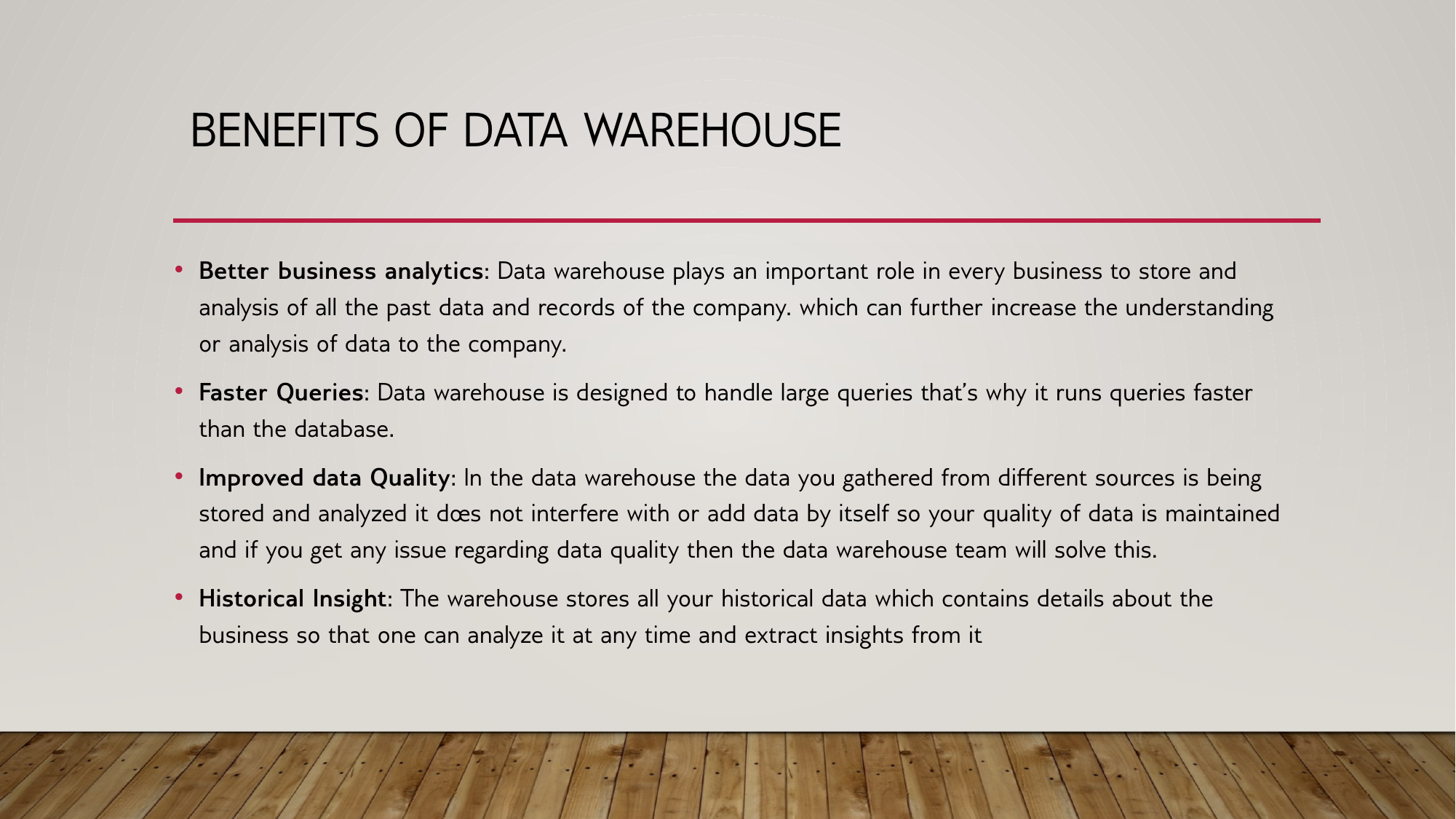

# Benefits of data warehouse
Better business analytics: Data warehouse plays an important role in every business to store and analysis of all the past data and records of the company. which can further increase the understanding or analysis of data to the company.
Faster Queries: Data warehouse is designed to handle large queries that’s why it runs queries faster than the database.
Improved data Quality: In the data warehouse the data you gathered from different sources is being stored and analyzed it does not interfere with or add data by itself so your quality of data is maintained and if you get any issue regarding data quality then the data warehouse team will solve this.
Historical Insight: The warehouse stores all your historical data which contains details about the business so that one can analyze it at any time and extract insights from it